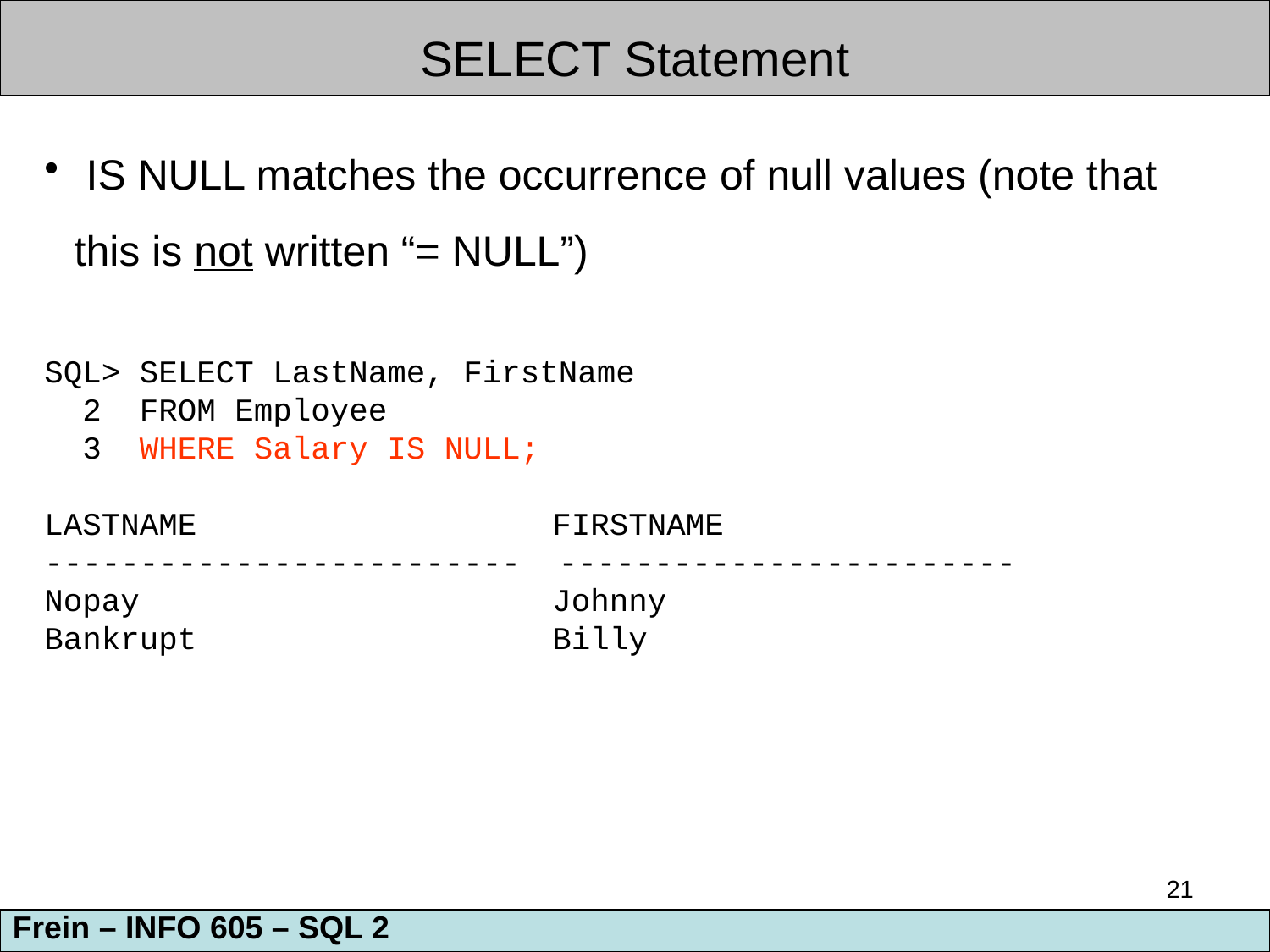

SELECT Statement

 IS NULL matches the occurrence of null values (note that this is not written “= NULL”)

SQL> SELECT LastName, FirstName
  2  FROM Employee
  3  WHERE Salary IS NULL;

LASTNAME			FIRSTNAME
-------------------------  ------------------------
Nopay				Johnny
Bankrupt			Billy

21
Frein – INFO 605 – SQL 2